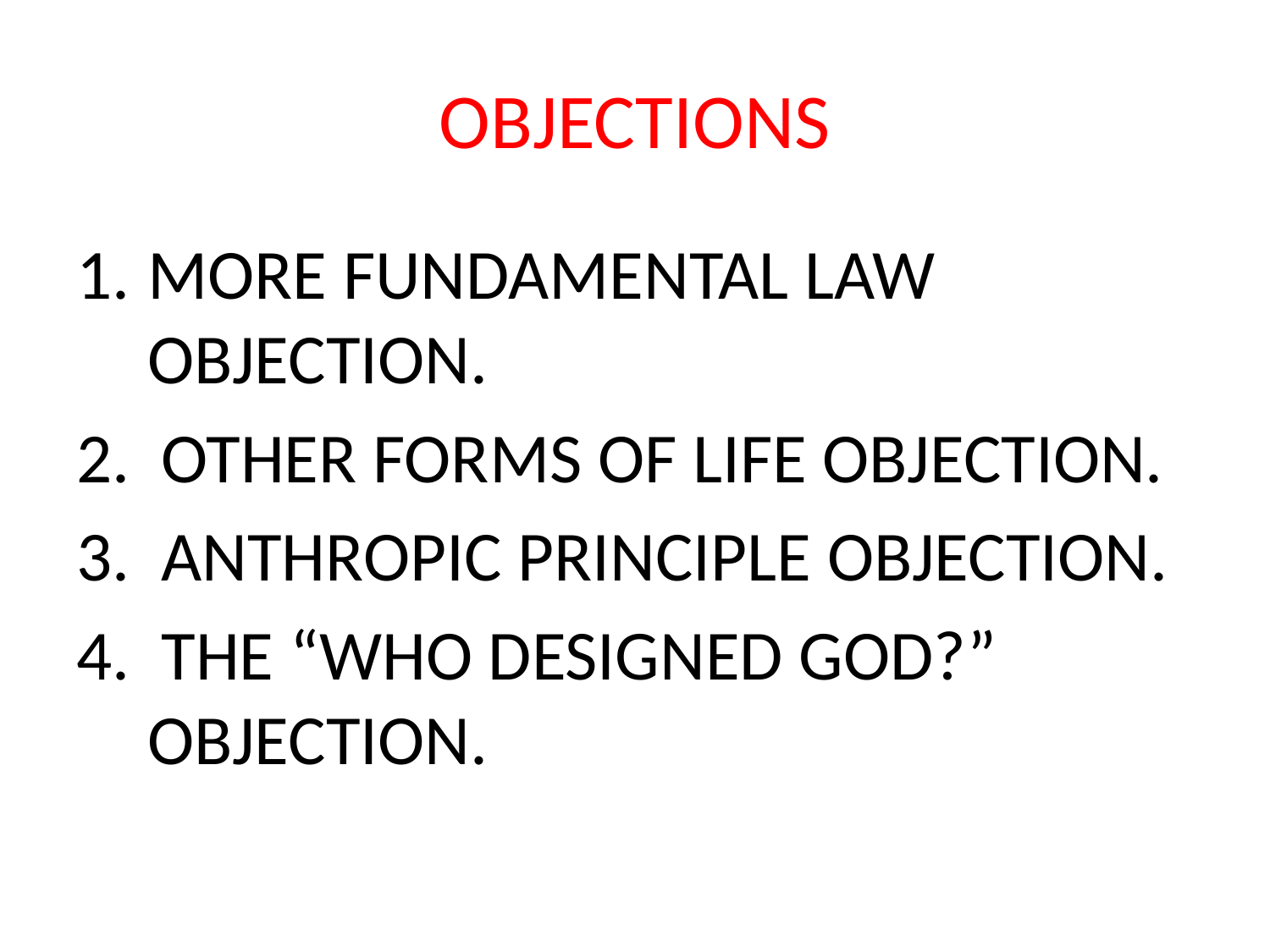

# OBJECTIONS
MORE FUNDAMENTAL LAW OBJECTION.
2.  OTHER FORMS OF LIFE OBJECTION.
3.  ANTHROPIC PRINCIPLE OBJECTION.
4.  THE “WHO DESIGNED GOD?” OBJECTION.